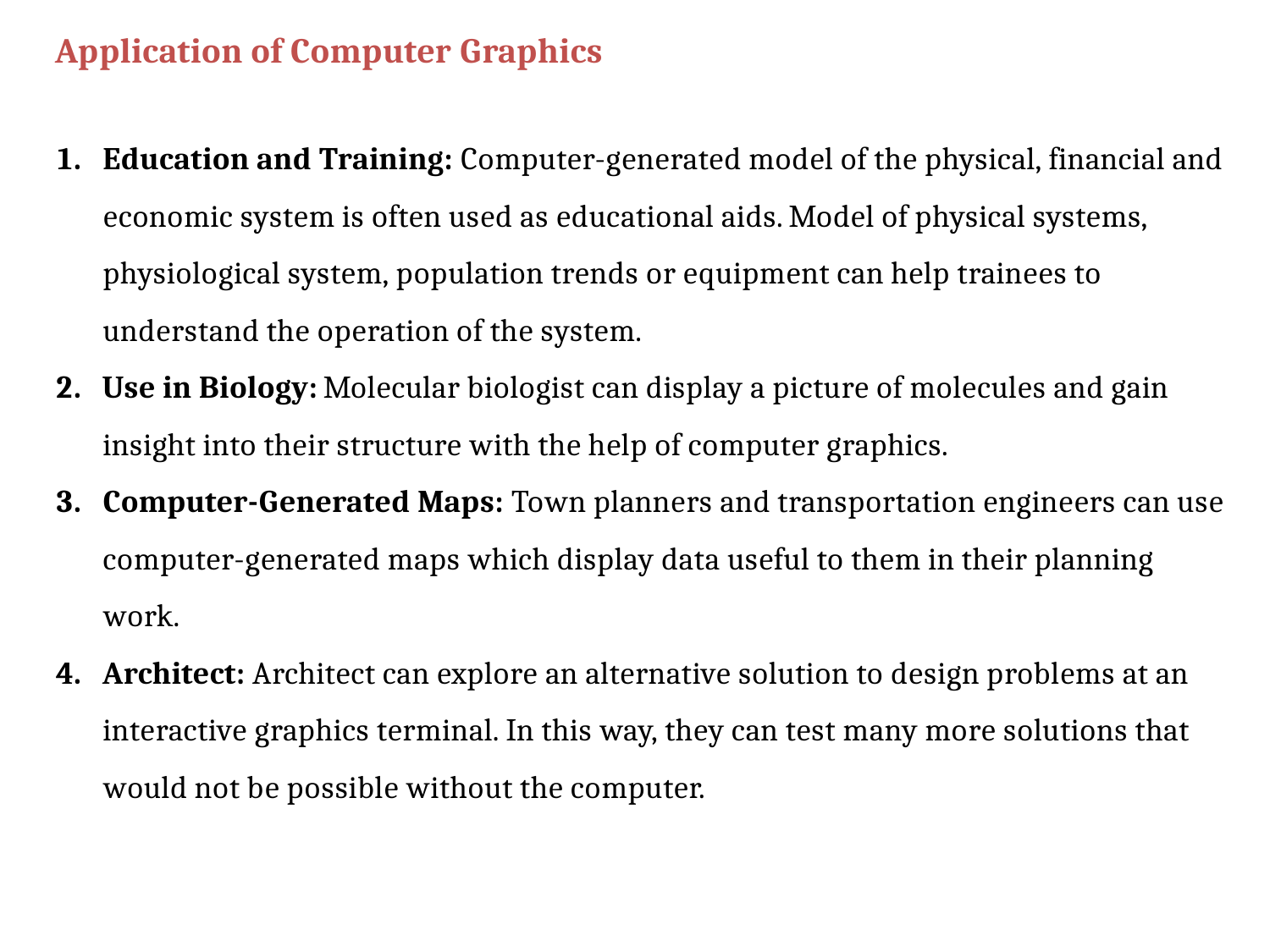

Application of Computer Graphics

Education and Training: Computer-generated model of the physical, financial and economic system is often used as educational aids. Model of physical systems, physiological system, population trends or equipment can help trainees to understand the operation of the system.
Use in Biology: Molecular biologist can display a picture of molecules and gain insight into their structure with the help of computer graphics.
Computer-Generated Maps: Town planners and transportation engineers can use computer-generated maps which display data useful to them in their planning work.
Architect: Architect can explore an alternative solution to design problems at an interactive graphics terminal. In this way, they can test many more solutions that would not be possible without the computer.